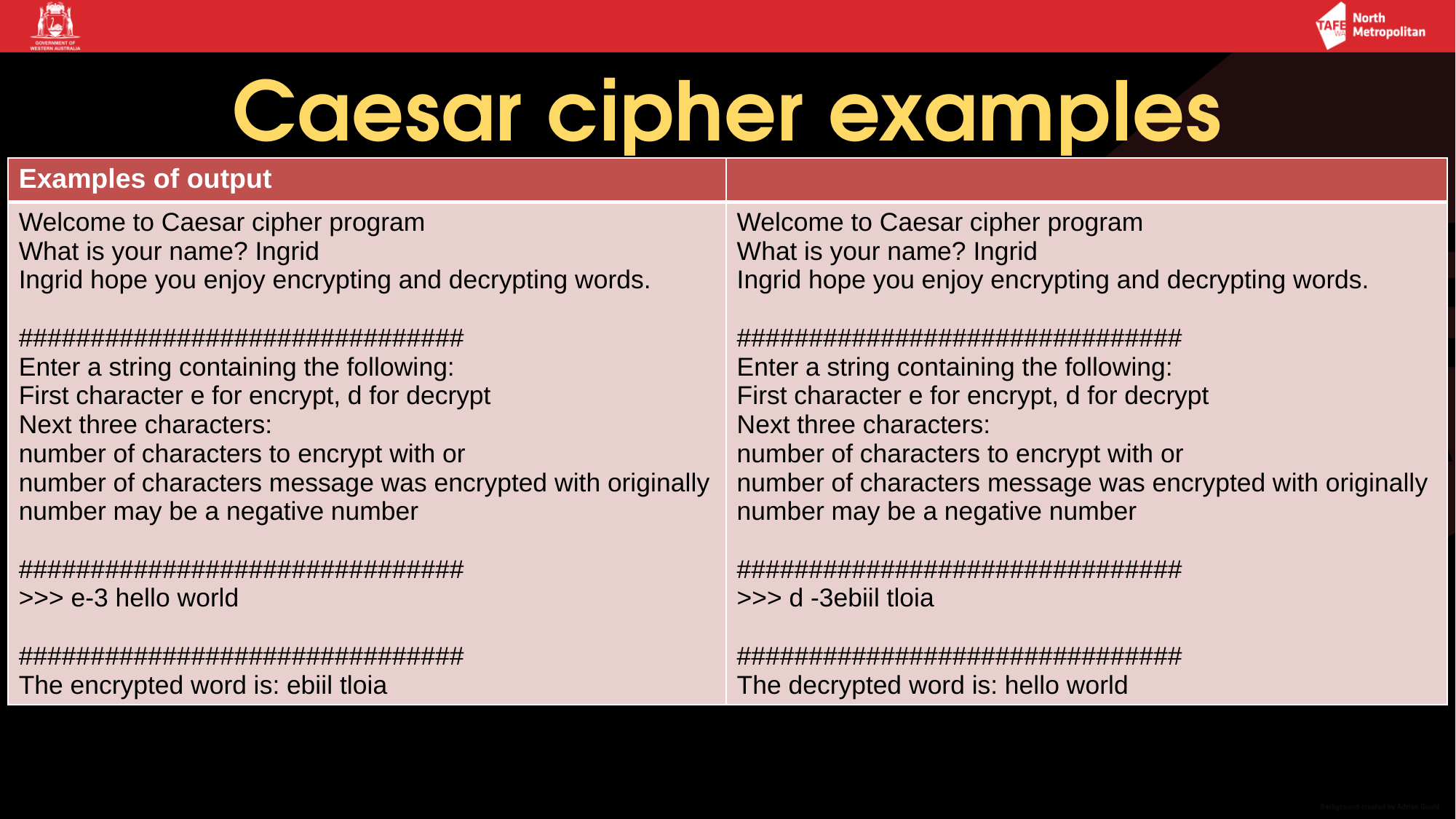

# Caesar cipher examples
| Examples of output |  |
| --- | --- |
| Welcome to Caesar cipher program What is your name? Ingrid Ingrid hope you enjoy encrypting and decrypting words. ############################### Enter a string containing the following: First character e for encrypt, d for decrypt Next three characters: number of characters to encrypt with or number of characters message was encrypted with originally number may be a negative number ############################### >>> e-3 hello world ############################### The encrypted word is: ebiil tloia | Welcome to Caesar cipher program What is your name? Ingrid Ingrid hope you enjoy encrypting and decrypting words. ############################### Enter a string containing the following: First character e for encrypt, d for decrypt Next three characters: number of characters to encrypt with or number of characters message was encrypted with originally number may be a negative number ############################### >>> d -3ebiil tloia ############################### The decrypted word is: hello world |